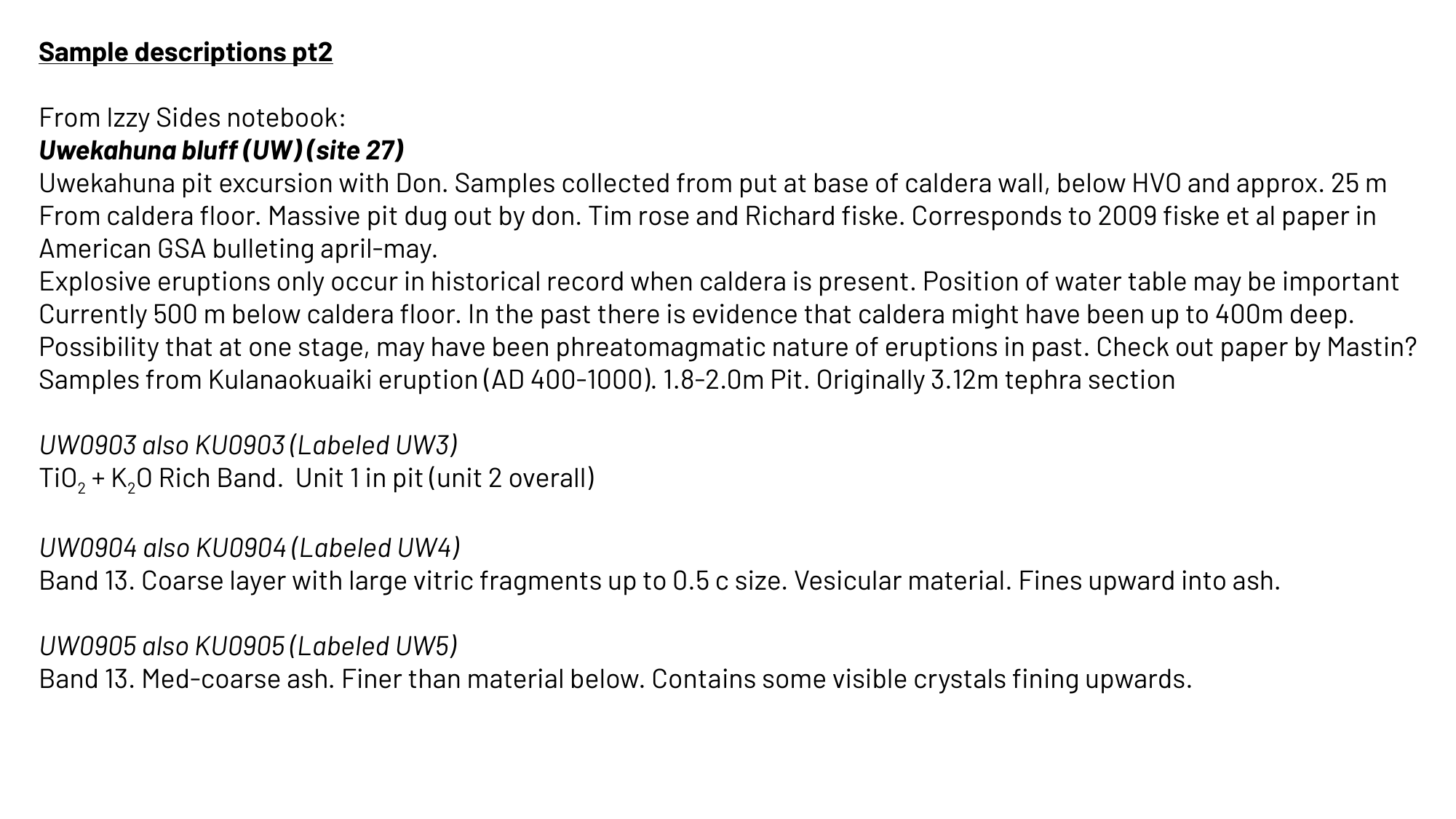

Sample descriptions pt2

From Izzy Sides notebook:
Uwekahuna bluff (UW) (site 27)
Uwekahuna pit excursion with Don. Samples collected from put at base of caldera wall, below HVO and approx. 25 m
From caldera floor. Massive pit dug out by don. Tim rose and Richard fiske. Corresponds to 2009 fiske et al paper in
American GSA bulleting april-may.
Explosive eruptions only occur in historical record when caldera is present. Position of water table may be important
Currently 500 m below caldera floor. In the past there is evidence that caldera might have been up to 400m deep.
Possibility that at one stage, may have been phreatomagmatic nature of eruptions in past. Check out paper by Mastin?
Samples from Kulanaokuaiki eruption (AD 400-1000). 1.8-2.0m Pit. Originally 3.12m tephra section

UW0903 also KU0903 (Labeled UW3)
TiO2 + K2O Rich Band.  Unit 1 in pit (unit 2 overall)

UW0904 also KU0904 (Labeled UW4)
Band 13. Coarse layer with large vitric fragments up to 0.5 c size. Vesicular material. Fines upward into ash.

UW0905 also KU0905 (Labeled UW5)
Band 13. Med-coarse ash. Finer than material below. Contains some visible crystals fining upwards.